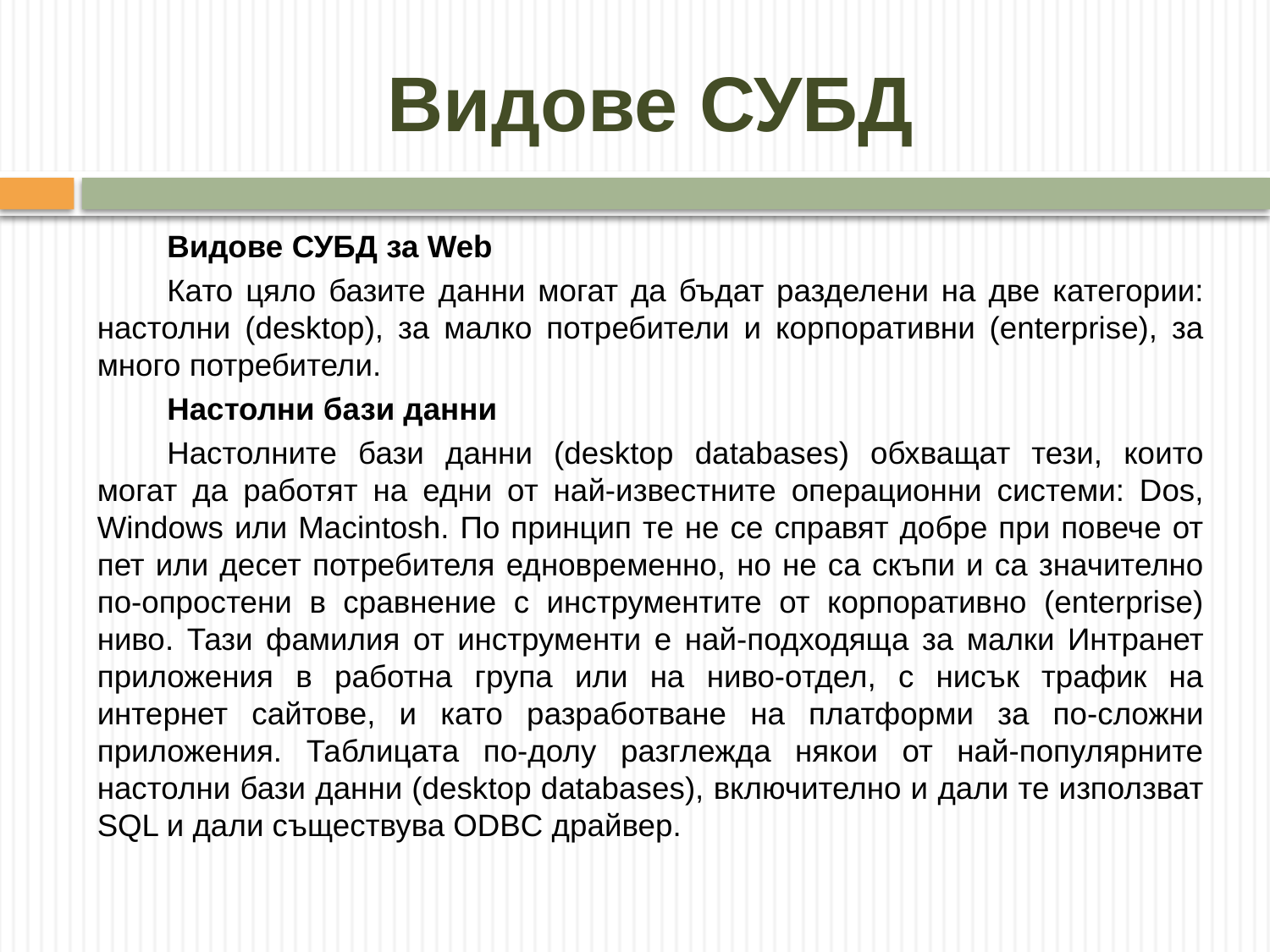

# Видове СУБД
	Видове СУБД за Web
	Като цяло базите данни могат да бъдат разделени на две категории: настолни (desktop), за малко потребители и корпоративни (enterprise), за много потребители.
	Настолни бази данни
	Настолните бази данни (desktop databases) обхващат тези, които могат да работят на едни от най-известните операционни системи: Dos, Windows или Macintosh. По принцип те не се справят добре при повече от пет или десет потребителя едновременнo, но не са скъпи и са значително по-опростени в сравнение с инструментите от корпоративно (enterprise) ниво. Тази фамилия от инструменти е най-подходяща за малки Интранет приложения в работна група или на ниво-отдел, с нисък трафик на интернет сайтове, и като разработване на платформи за по-сложни приложения. Таблицата по-долу разглежда някои от най-популярните настолни бази данни (desktop databases), включително и дали те използват SQL и дали съществува ODBC драйвер.